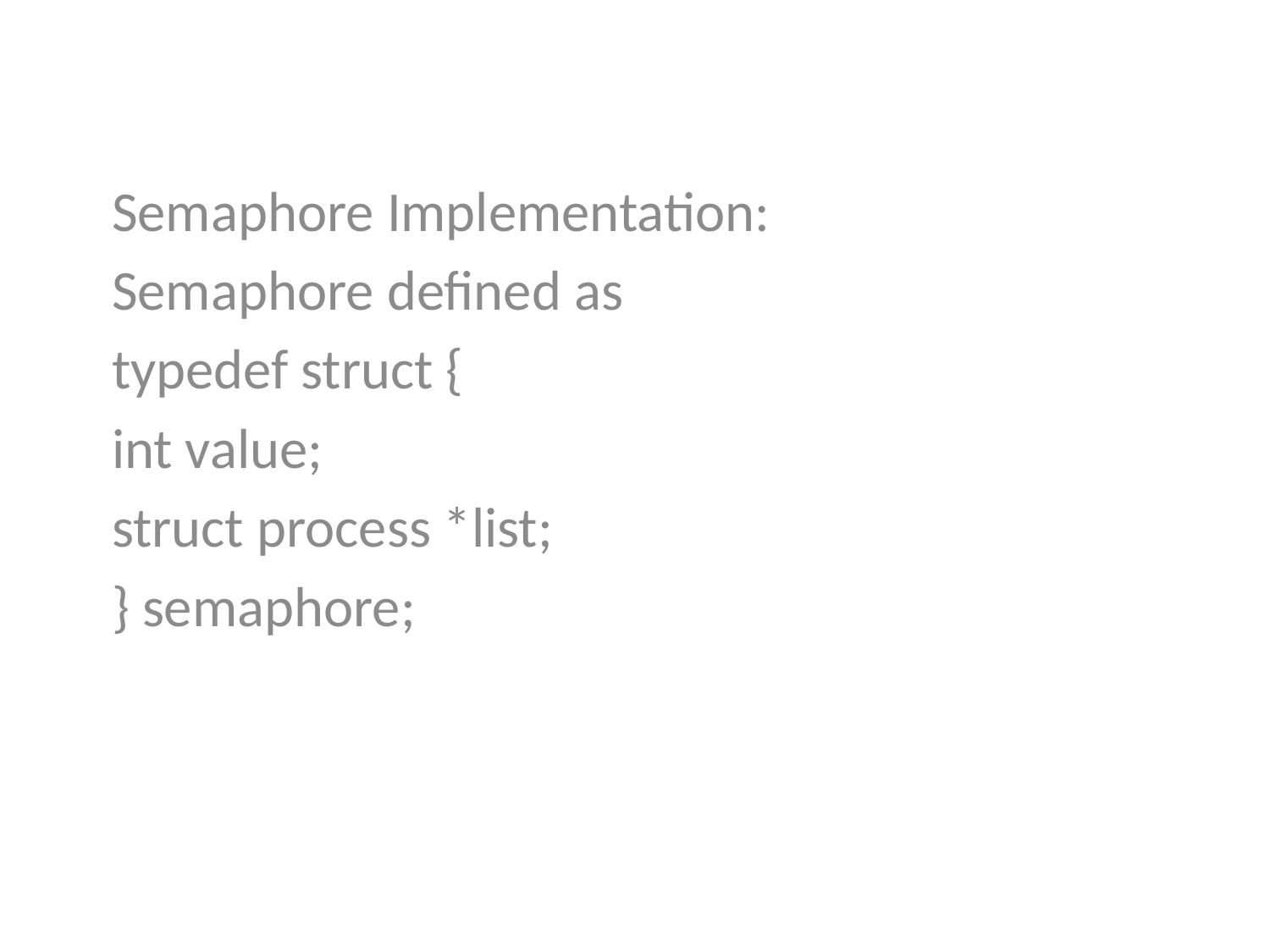

Semaphore Implementation:
Semaphore defined as
typedef struct {
int value;
struct process *list;
} semaphore;